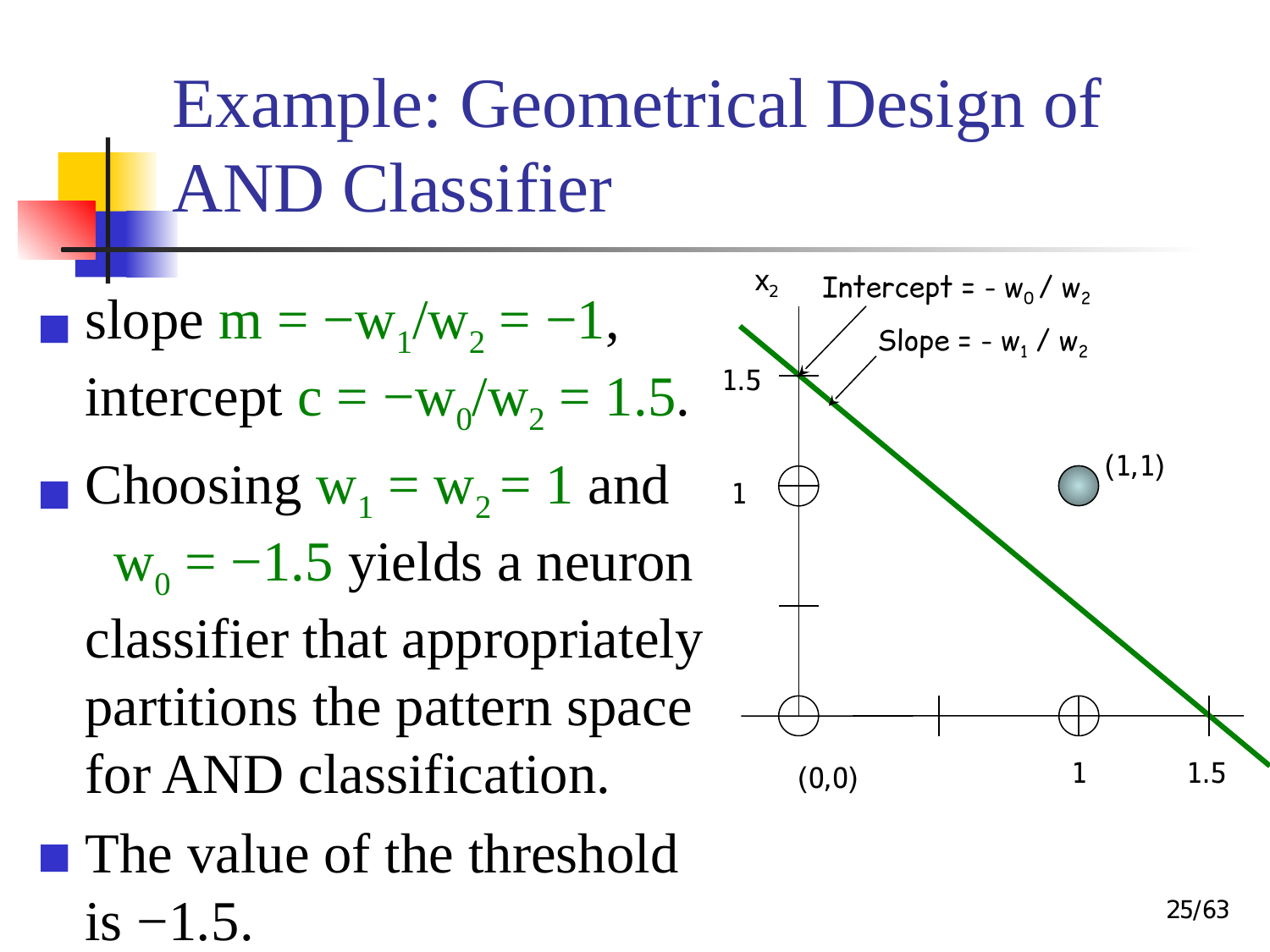

# Example: Geometrical Design of AND Classifier
x2
Intercept = - w0 / w2
Slope = - w1 / w2
1.5
(1,1)

1

1
1.5
(0,0)
slope m = −w1/w2 = −1,  intercept c = −w0/w2 = 1.5.
Choosing w1 = w2 = 1 and      w0 = −1.5 yields a neuron classifier that appropriately partitions the pattern space for AND classification.
The value of the threshold is −1.5.
25/63